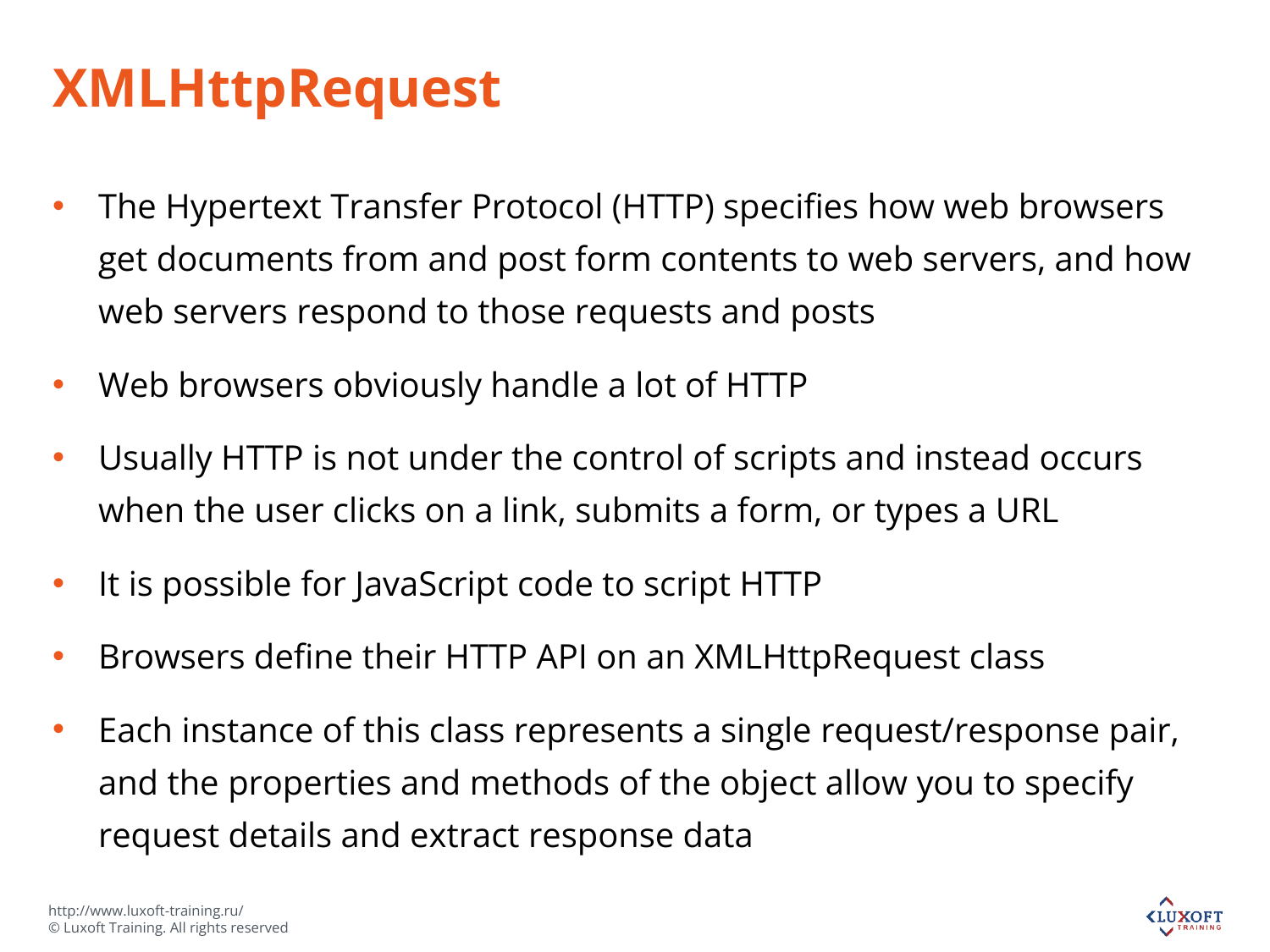

# XMLHttpRequest
The Hypertext Transfer Protocol (HTTP) specifies how web browsers get documents from and post form contents to web servers, and how web servers respond to those requests and posts
Web browsers obviously handle a lot of HTTP
Usually HTTP is not under the control of scripts and instead occurs when the user clicks on a link, submits a form, or types a URL
It is possible for JavaScript code to script HTTP
Browsers define their HTTP API on an XMLHttpRequest class
Each instance of this class represents a single request/response pair, and the properties and methods of the object allow you to specify request details and extract response data